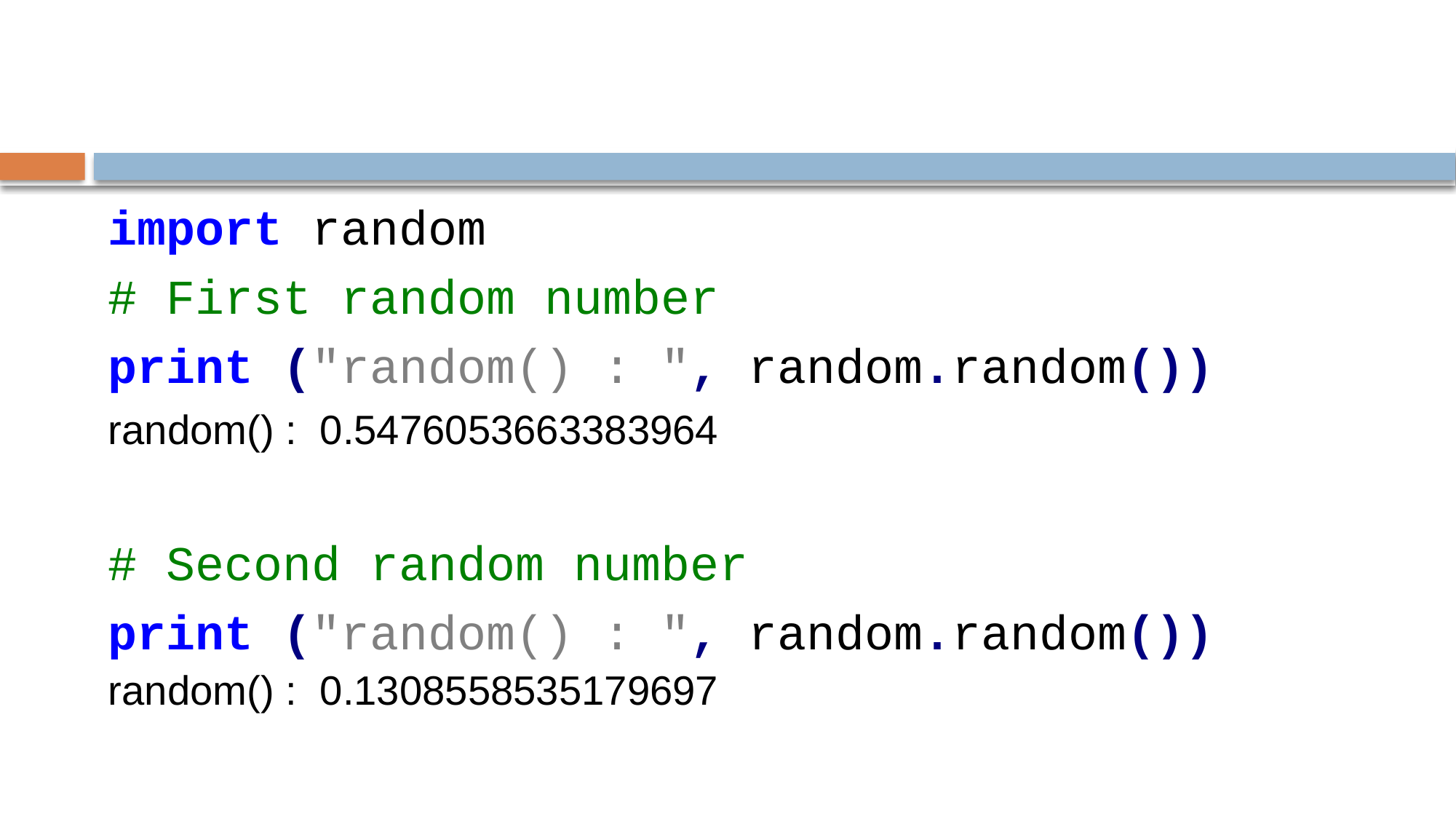

#
import random
# First random number
print ("random() : ", random.random())
random() :  0.5476053663383964

# Second random number
print ("random() : ", random.random())
random() :  0.1308558535179697